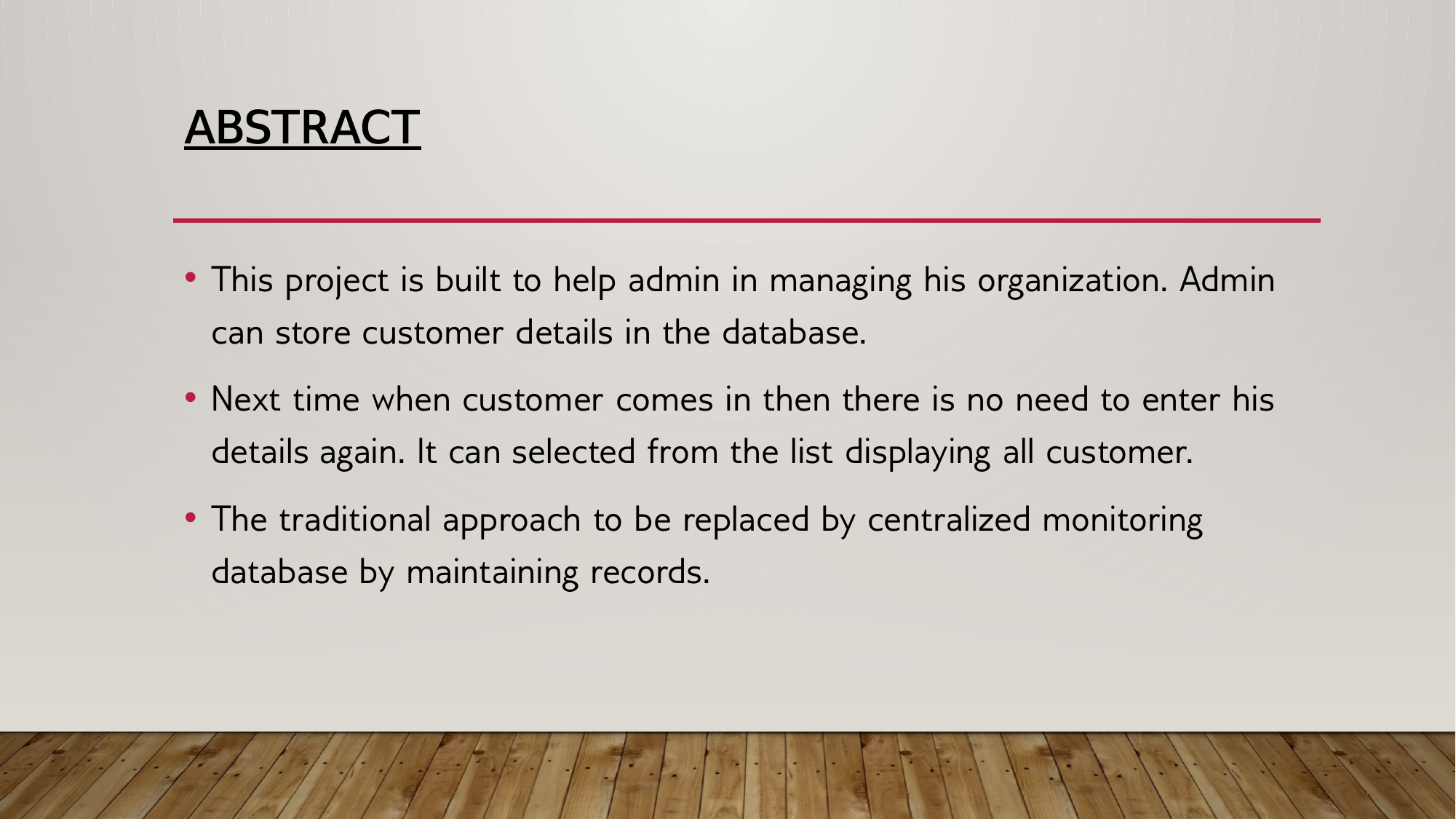

# ABSTRACT
This project is built to help admin in managing his organization. Admin can store customer details in the database.
Next time when customer comes in then there is no need to enter his details again. It can selected from the list displaying all customer.
The traditional approach to be replaced by centralized monitoring database by maintaining records.